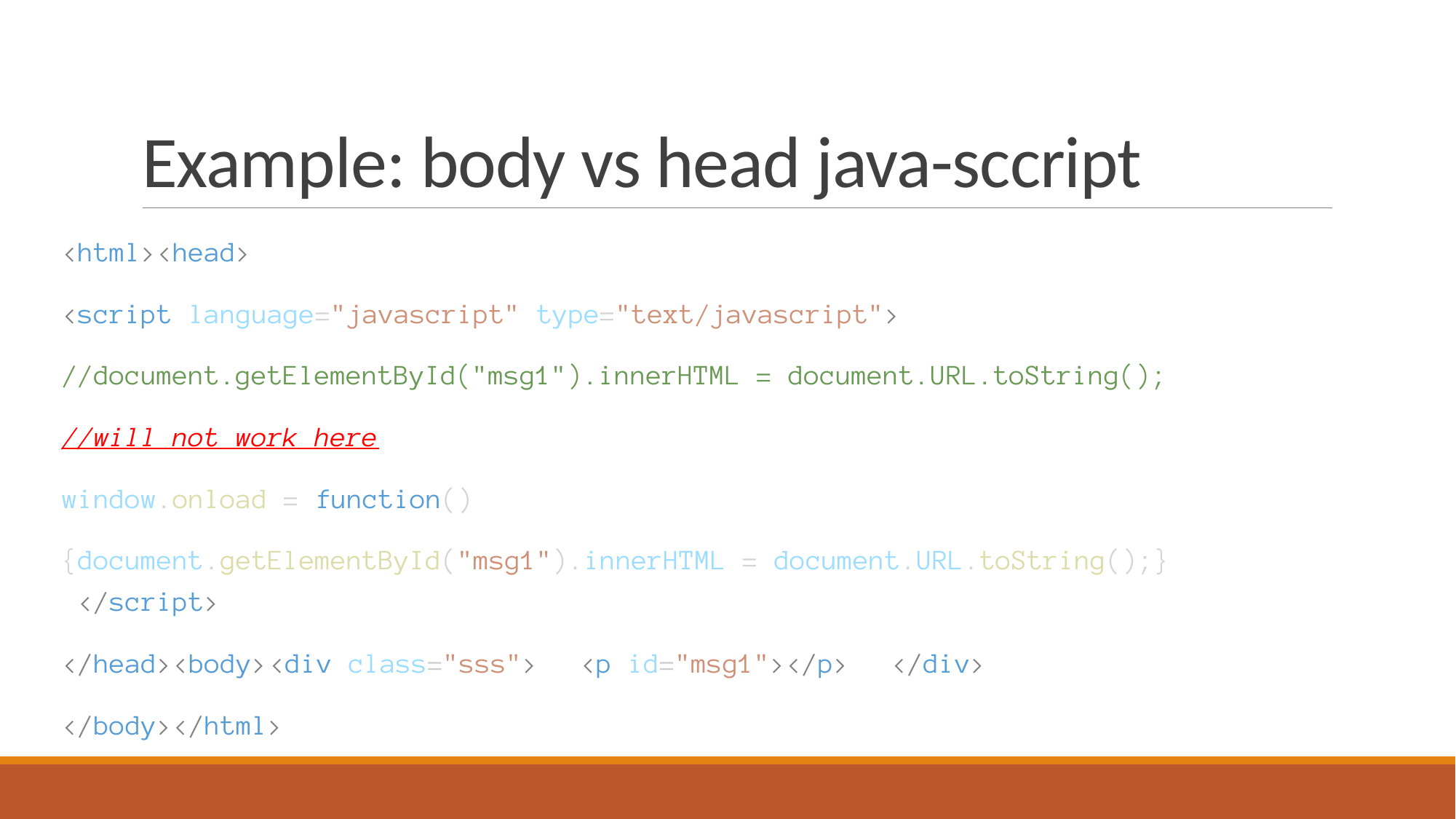

# Example: body vs head java-sccript
<html><head>
<script language="javascript" type="text/javascript">
//document.getElementById("msg1").innerHTML = document.URL.toString();
//will not work here
window.onload = function()
{document.getElementById("msg1").innerHTML = document.URL.toString();}
 </script>
</head><body>	<div class="sss">	<p id="msg1"></p>	</div>
</body></html>